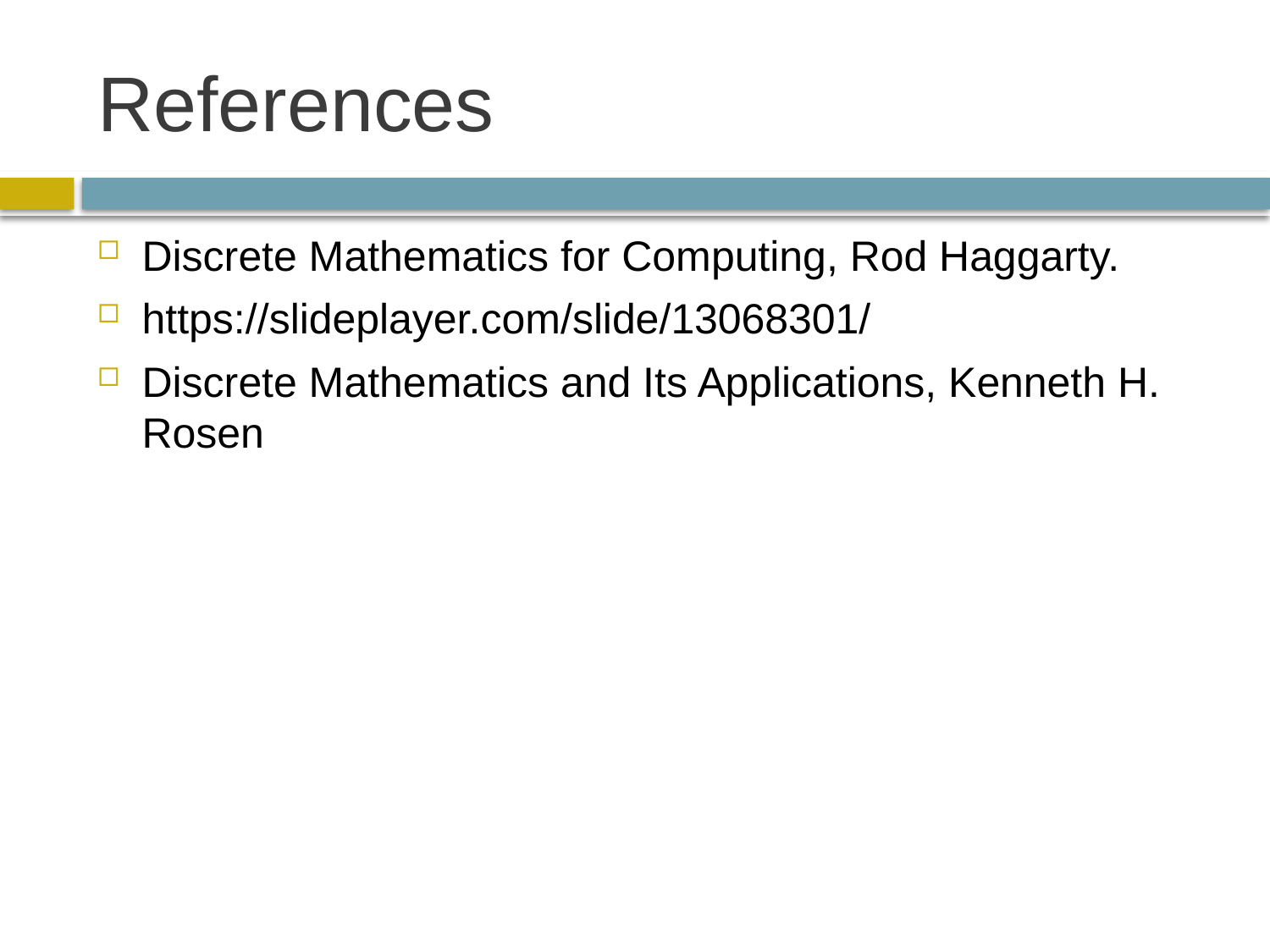

# References
Discrete Mathematics for Computing, Rod Haggarty.
https://slideplayer.com/slide/13068301/
Discrete Mathematics and Its Applications, Kenneth H. Rosen